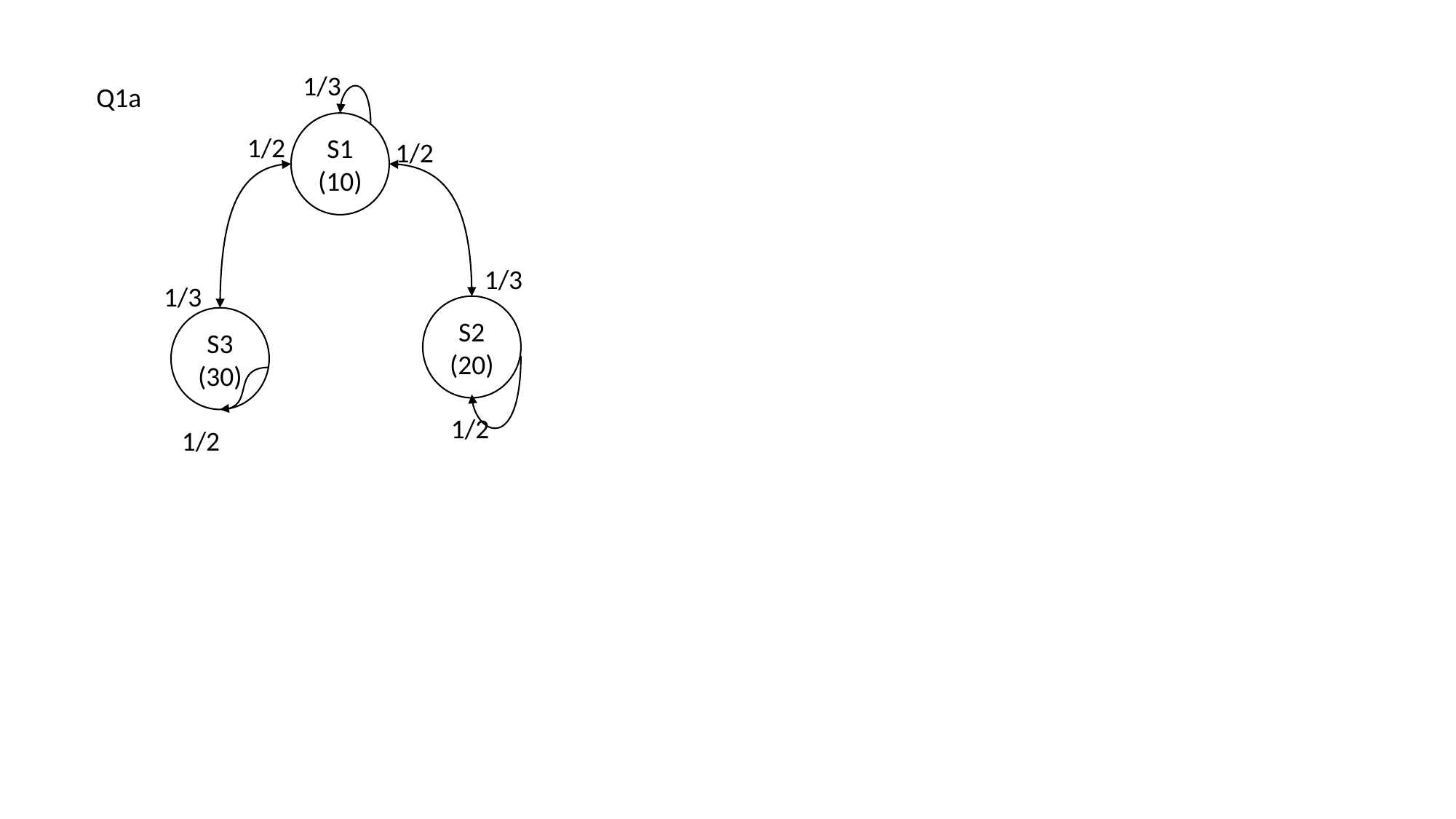

1/3
Q1a

S1 (10)
1/2
1/2
1/3
1/3
S2 (20)
S3 (30)
1/2
1/2